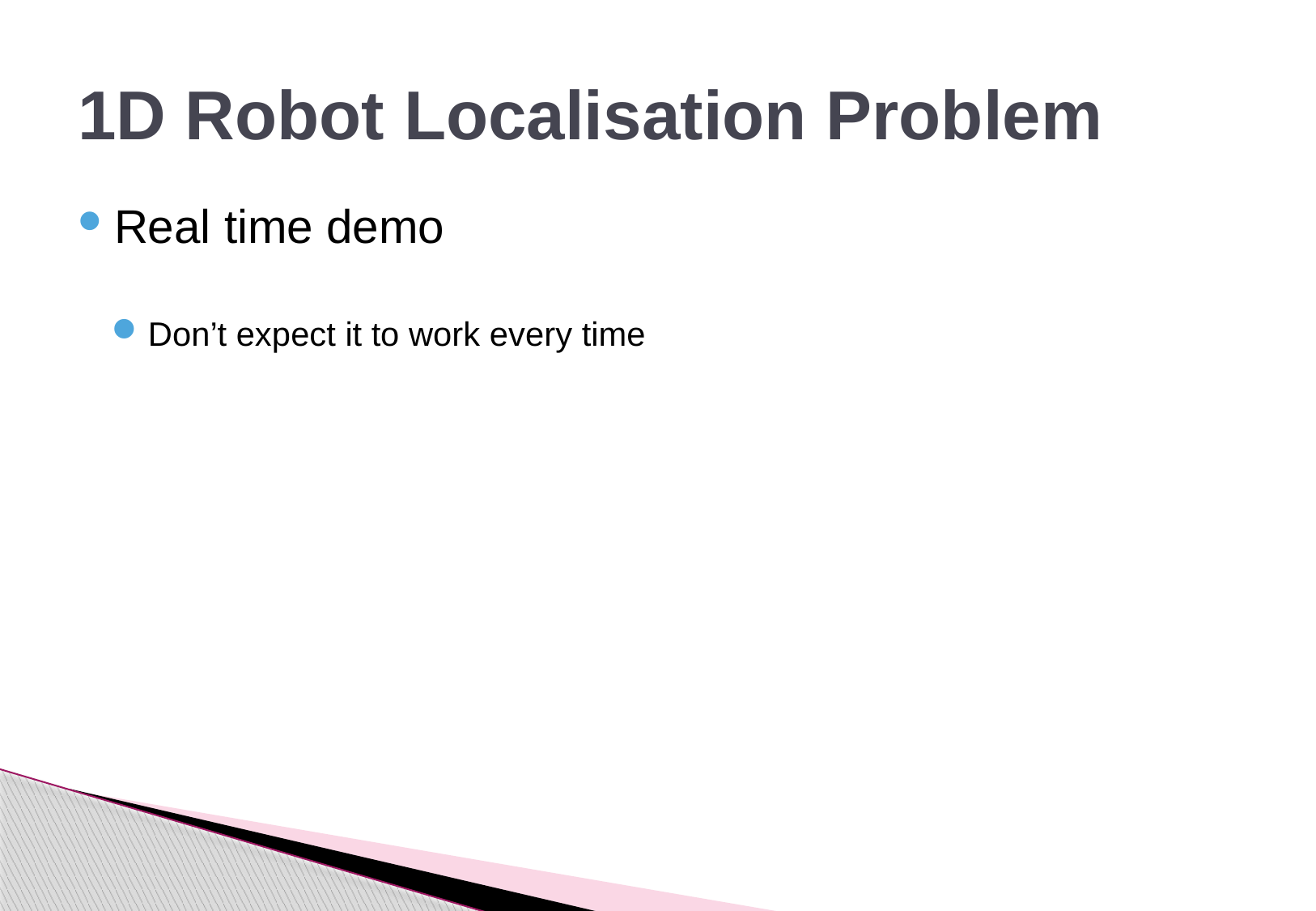

# 1D Robot Localisation Problem
Real time demo

Don’t expect it to work every time